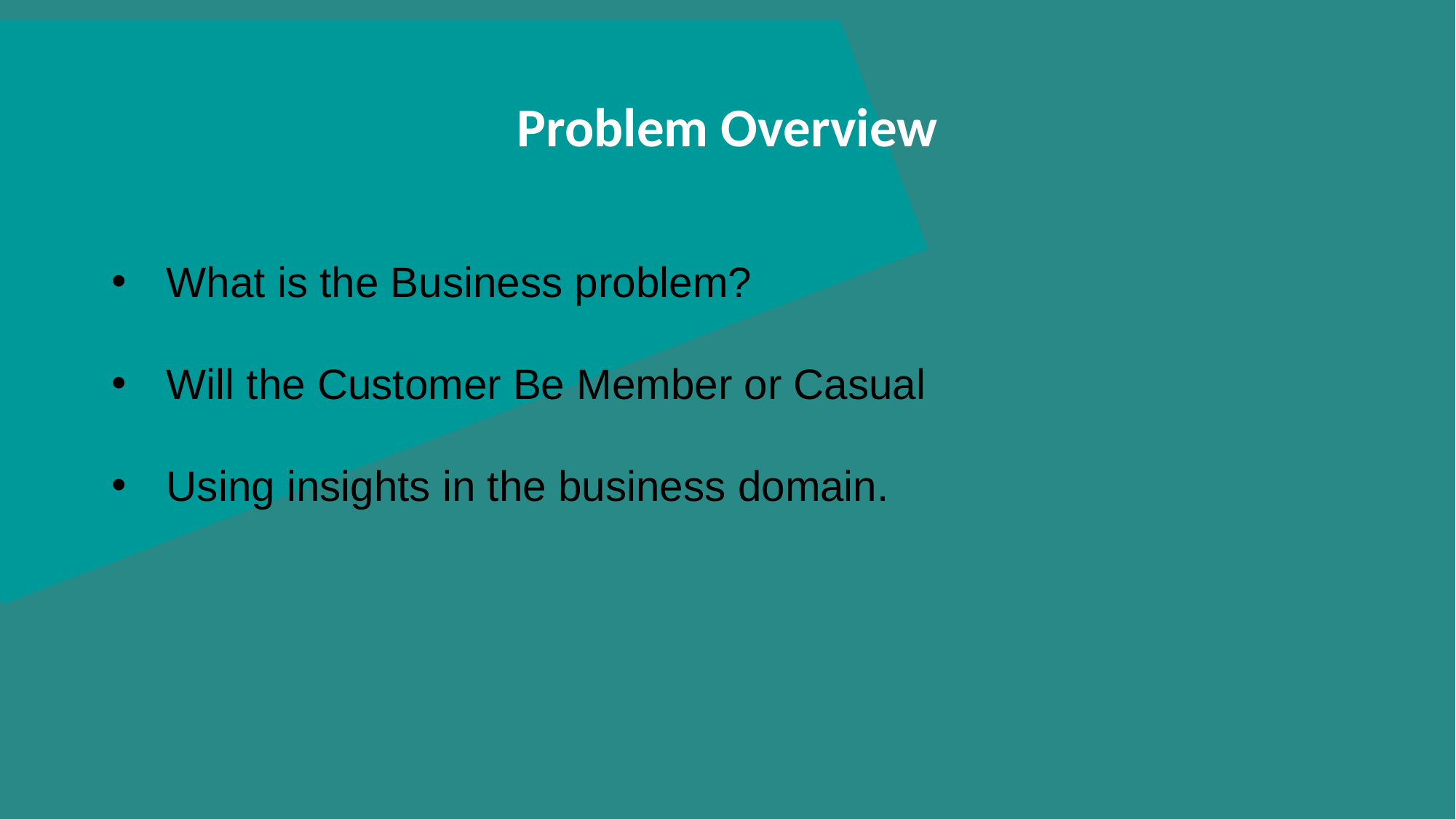

Problem Overview
What is the Business problem?

Will the Customer Be Member or Casual

Using insights in the business domain.